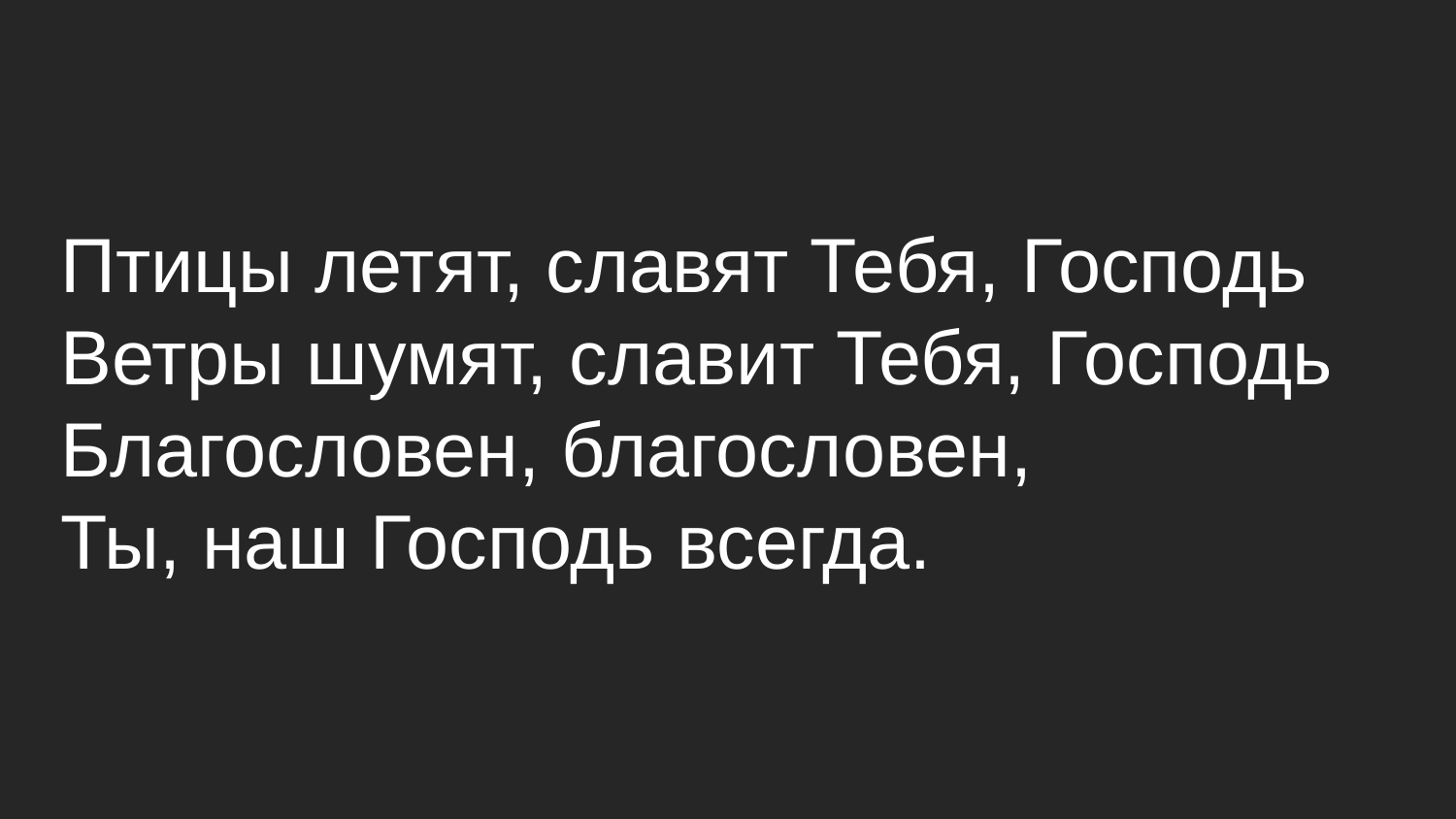

Птицы летят, славят Тебя, Господь
Ветры шумят, славит Тебя, Господь
Благословен, благословен,
Ты, наш Господь всегда.